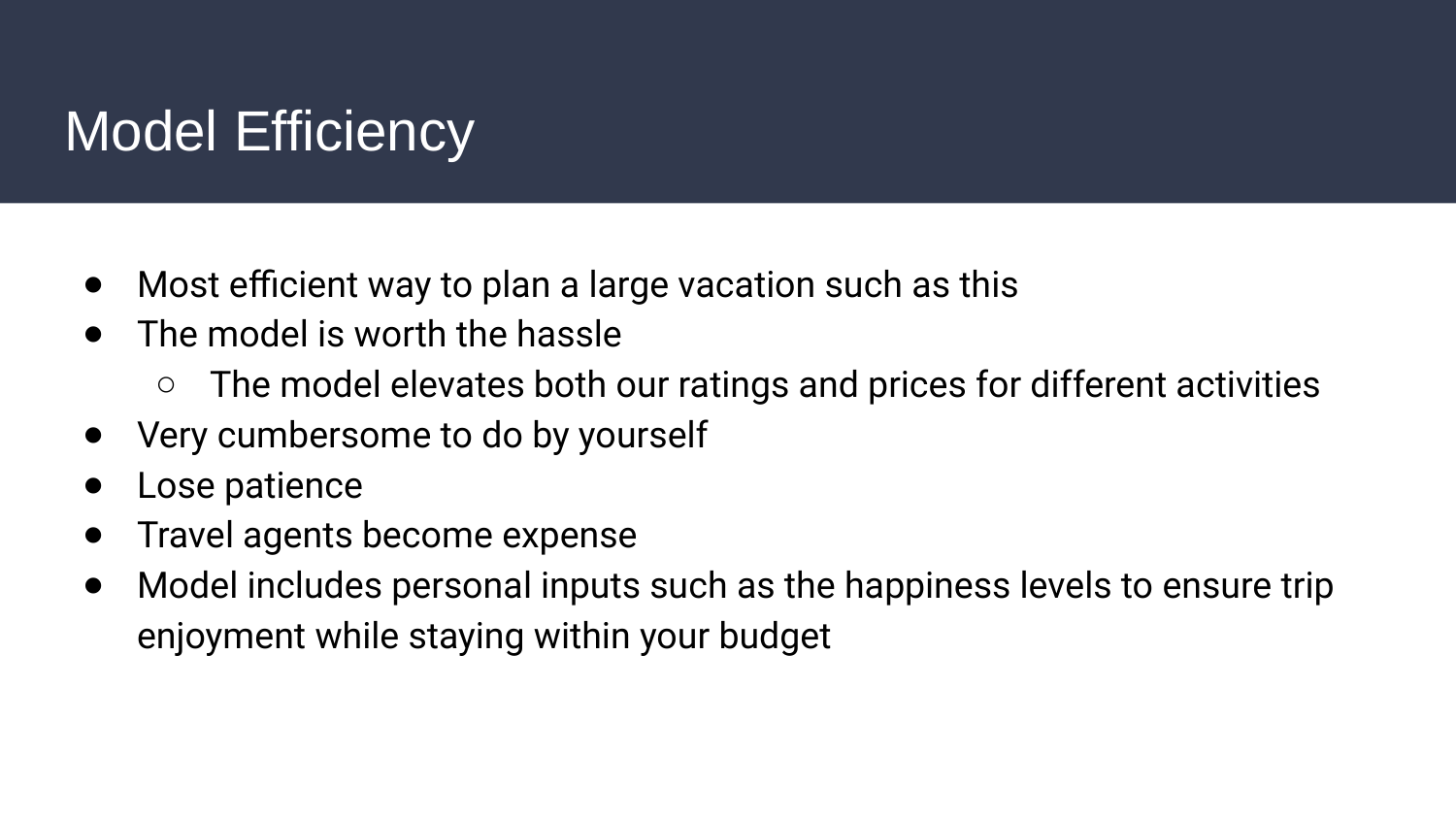

# Model Efficiency

Most efficient way to plan a large vacation such as this
The model is worth the hassle
The model elevates both our ratings and prices for different activities
Very cumbersome to do by yourself
Lose patience
Travel agents become expense
Model includes personal inputs such as the happiness levels to ensure trip enjoyment while staying within your budget